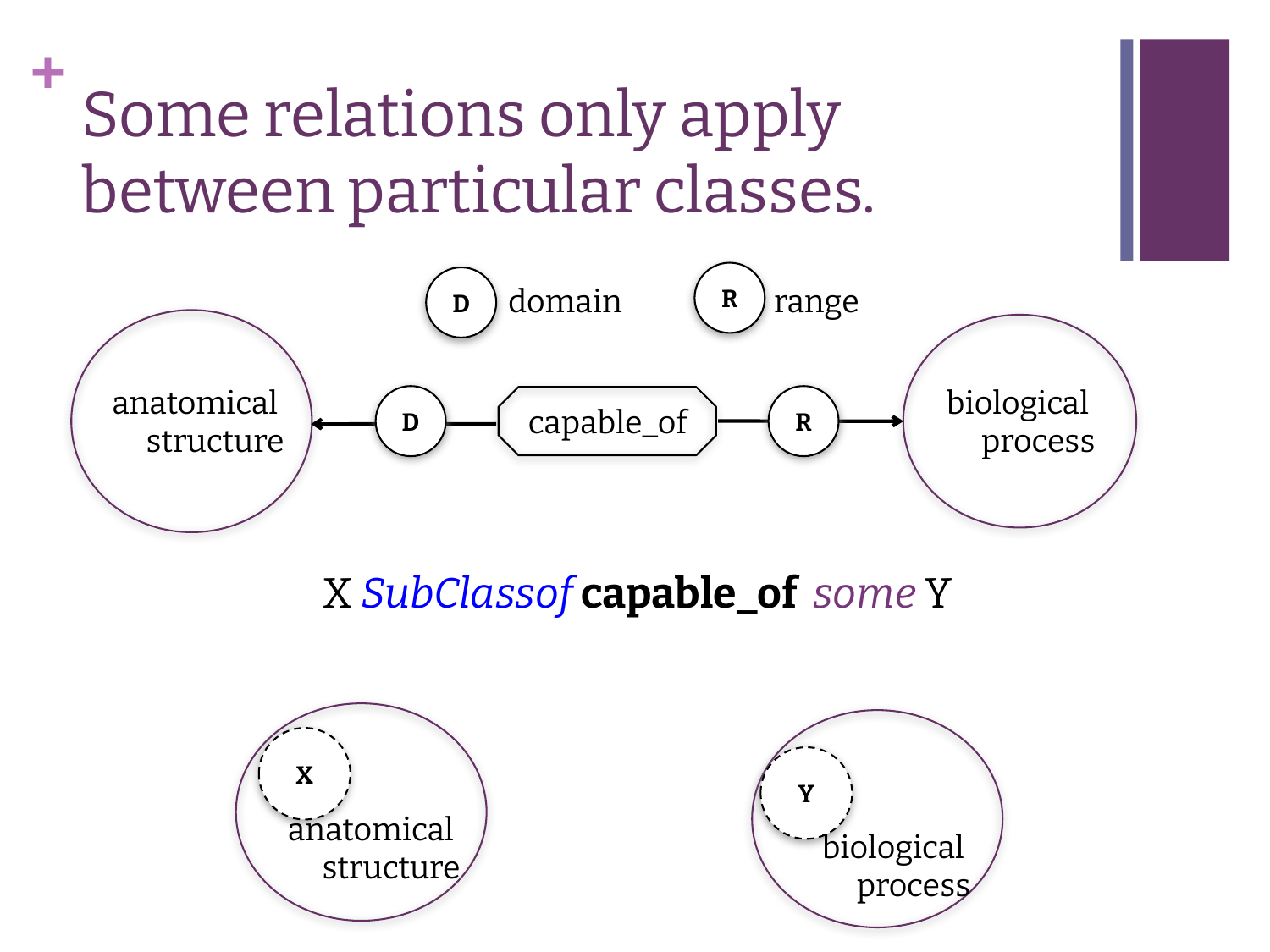

# Some relations only apply between particular classes.
R
D
range
domain

anatomical
structure
biological
process
D
R

capable_of
X SubClassof capable_of  some Y

X
Y
anatomical
structure
biological
process